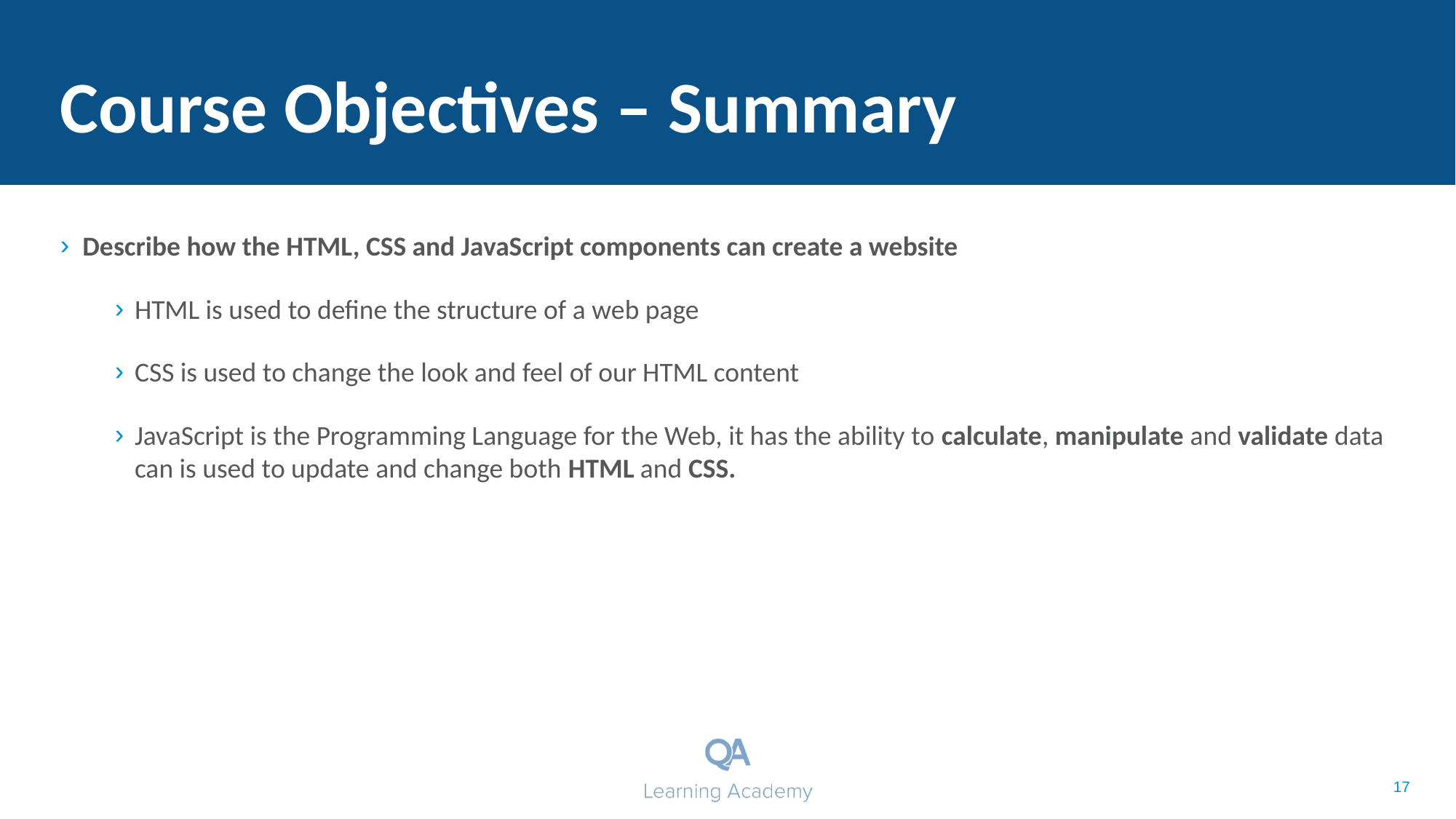

# Course Objectives – Summary
Describe how the HTML, CSS and JavaScript components can create a website
HTML is used to define the structure of a web page
CSS is used to change the look and feel of our HTML content
JavaScript is the Programming Language for the Web, it has the ability to calculate, manipulate and validate data  can is used to update and change both HTML and CSS.